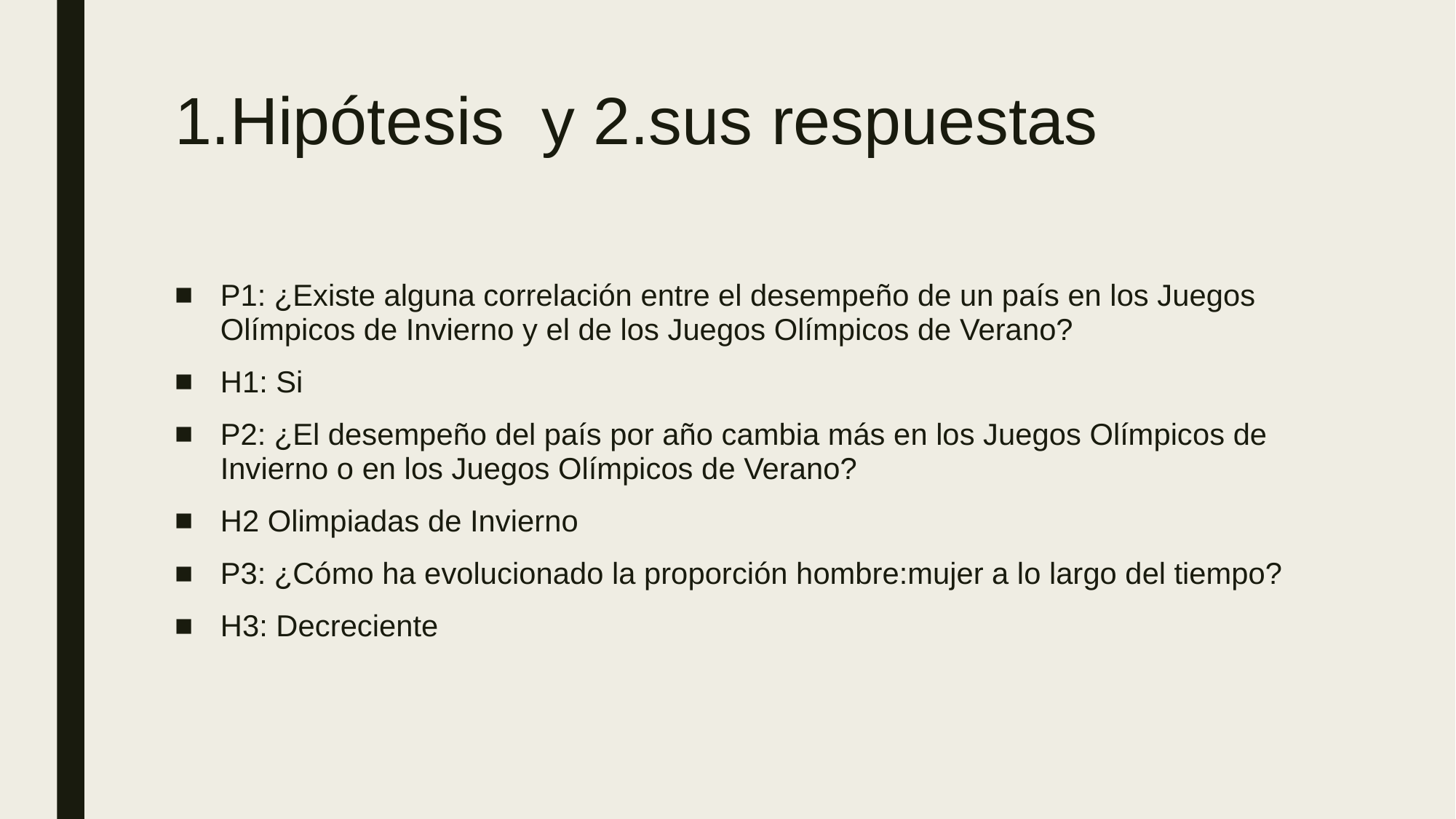

# 1.Hipótesis  y 2.sus respuestas
P1: ¿Existe alguna correlación entre el desempeño de un país en los Juegos Olímpicos de Invierno y el de los Juegos Olímpicos de Verano?
H1: Si
P2: ¿El desempeño del país por año cambia más en los Juegos Olímpicos de Invierno o en los Juegos Olímpicos de Verano?
H2 Olimpiadas de Invierno
P3: ¿Cómo ha evolucionado la proporción hombre:mujer a lo largo del tiempo?
H3: Decreciente